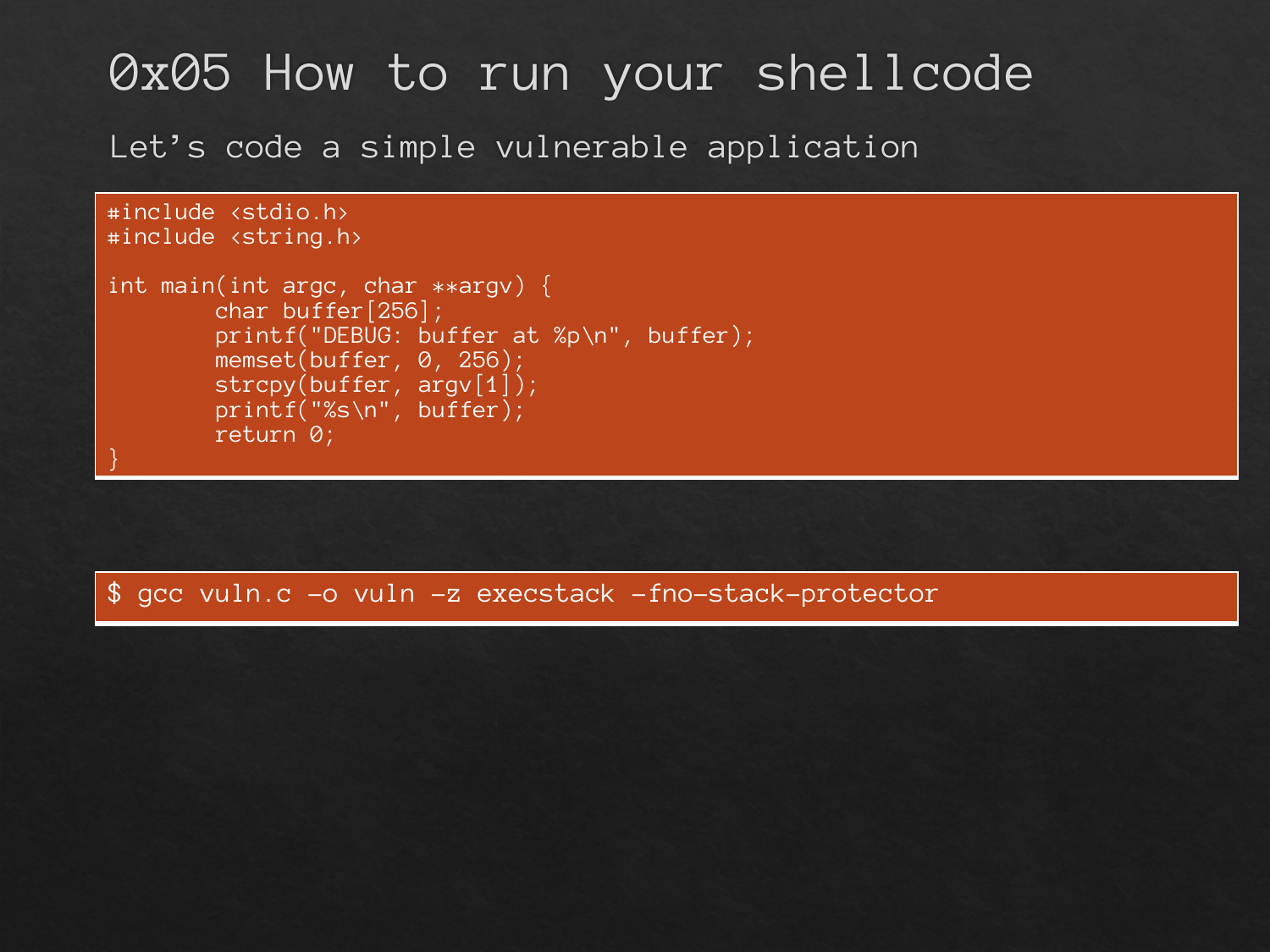

# 0x05 How to run your shellcode
Let’s code a simple vulnerable application

| #include <stdio.h> #include <string.h> int main(int argc, char \*\*argv) { char buffer[256]; printf("DEBUG: buffer at %p\n", buffer); memset(buffer, 0, 256); strcpy(buffer, argv[1]); printf("%s\n", buffer); return 0; } |
| --- |
| $ gcc vuln.c -o vuln -z execstack -fno-stack-protector |
| --- |